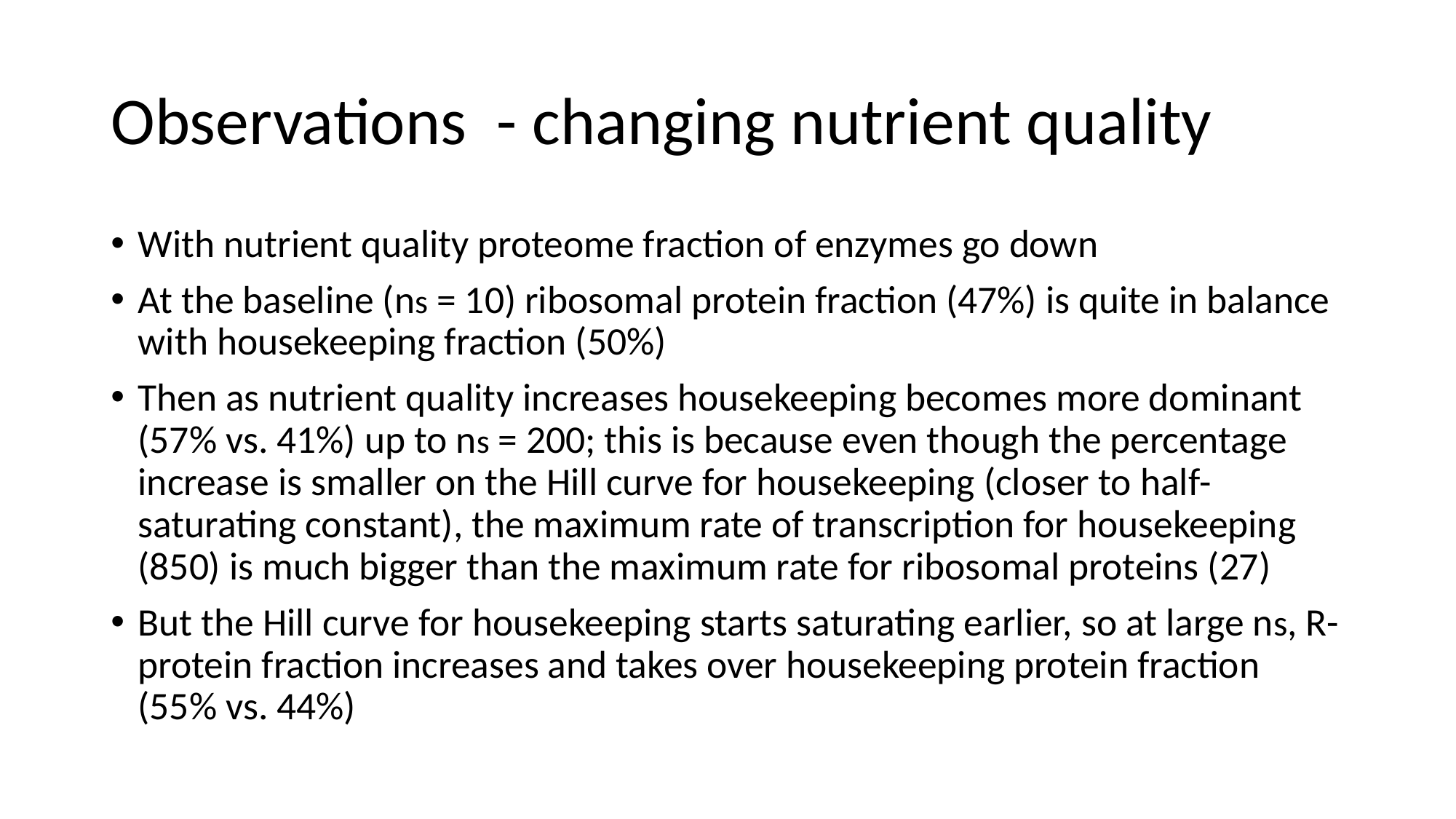

# Observations  - changing nutrient quality
With nutrient quality proteome fraction of enzymes go down
At the baseline (ns = 10) ribosomal protein fraction (47%) is quite in balance with housekeeping fraction (50%)
Then as nutrient quality increases housekeeping becomes more dominant (57% vs. 41%) up to ns = 200; this is because even though the percentage increase is smaller on the Hill curve for housekeeping (closer to half-saturating constant), the maximum rate of transcription for housekeeping (850) is much bigger than the maximum rate for ribosomal proteins (27)
But the Hill curve for housekeeping starts saturating earlier, so at large ns, R-protein fraction increases and takes over housekeeping protein fraction (55% vs. 44%)